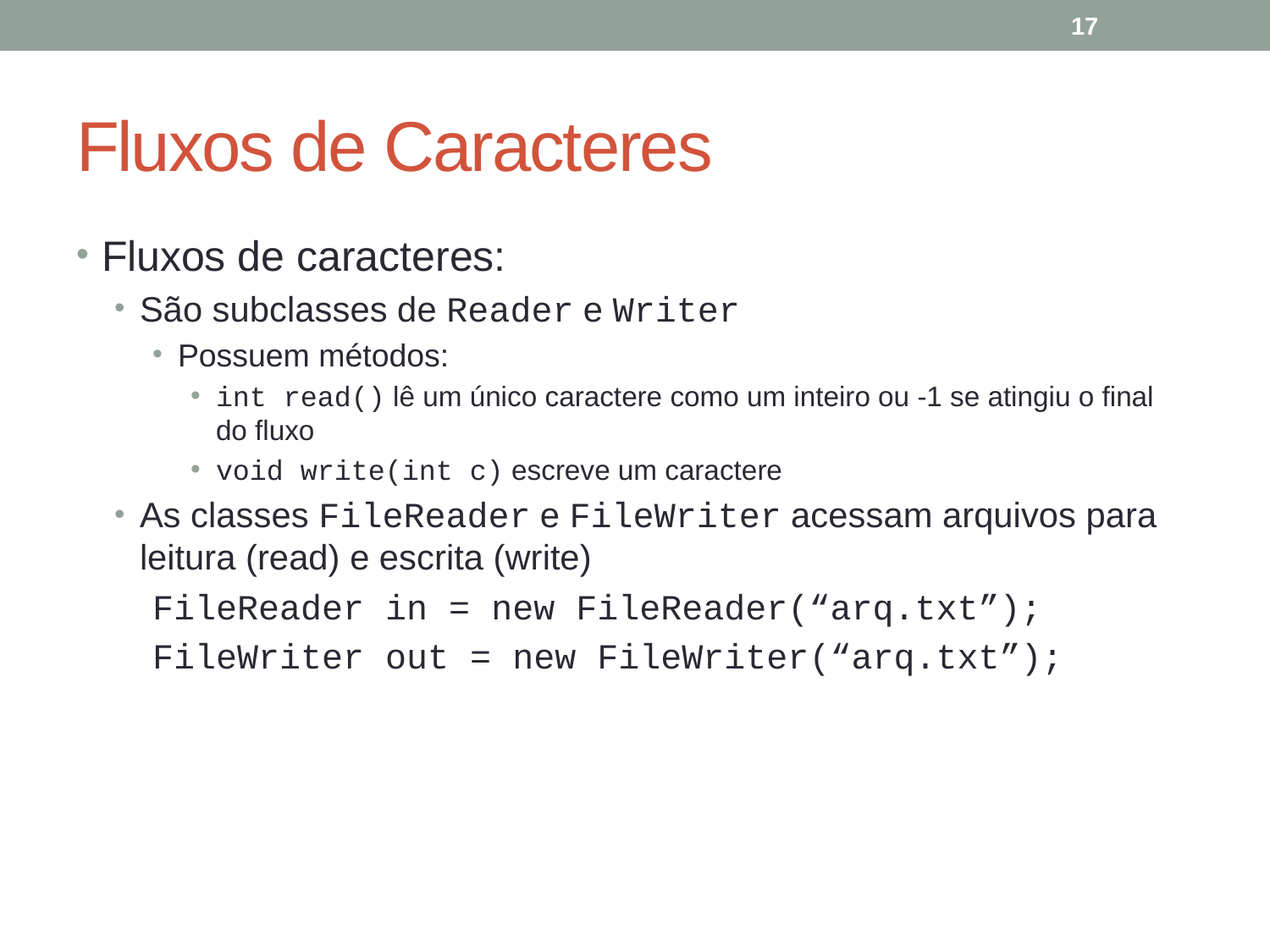

17
# Fluxos de Caracteres
Fluxos de caracteres:
São subclasses de Reader e Writer
Possuem métodos:
int read() lê um único caractere como um inteiro ou -1 se atingiu o final do fluxo
void write(int c) escreve um caractere
As classes FileReader e FileWriter acessam arquivos para leitura (read) e escrita (write)
FileReader in = new FileReader(“arq.txt”);
FileWriter out = new FileWriter(“arq.txt”);